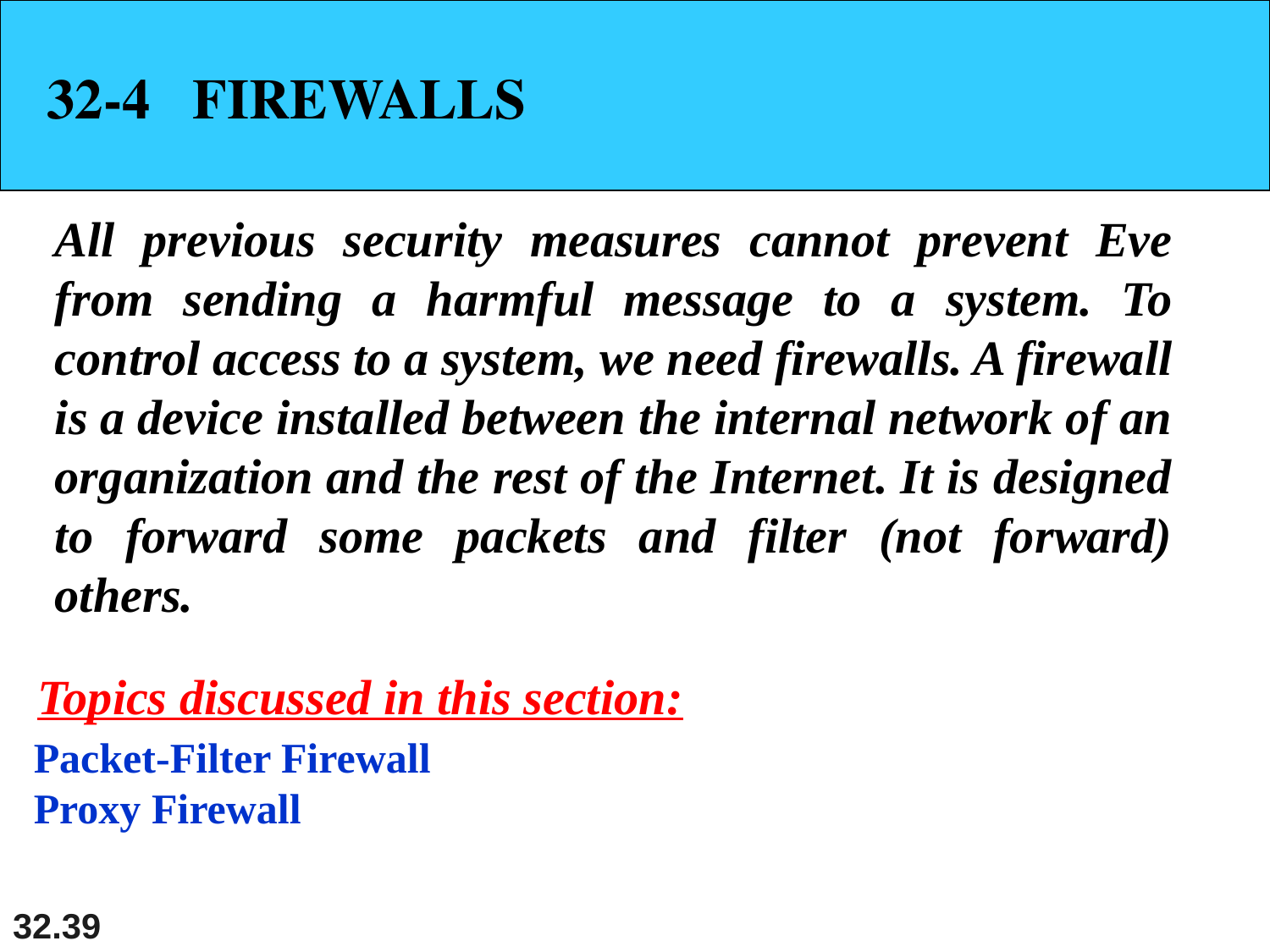

32-4   FIREWALLS
All previous security measures cannot prevent Eve from sending a harmful message to a system. To control access to a system, we need firewalls. A firewall is a device installed between the internal network of an organization and the rest of the Internet. It is designed to forward some packets and filter (not forward) others.
Topics discussed in this section:
Packet-Filter Firewall
Proxy Firewall
32.39